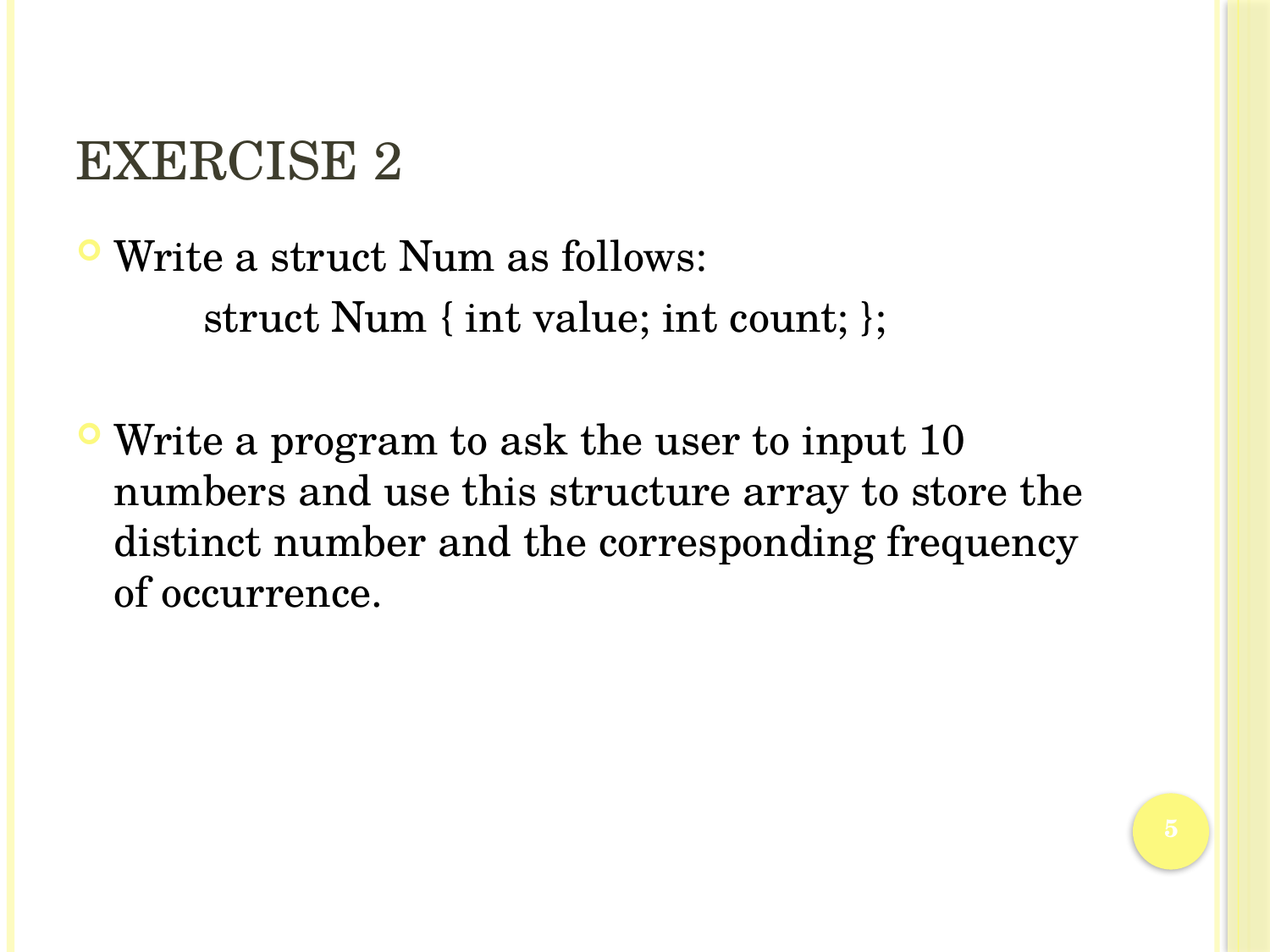

# Exercise 2
Write a struct Num as follows:
	struct Num { int value; int count; };

Write a program to ask the user to input 10 numbers and use this structure array to store the distinct number and the corresponding frequency of occurrence.

5